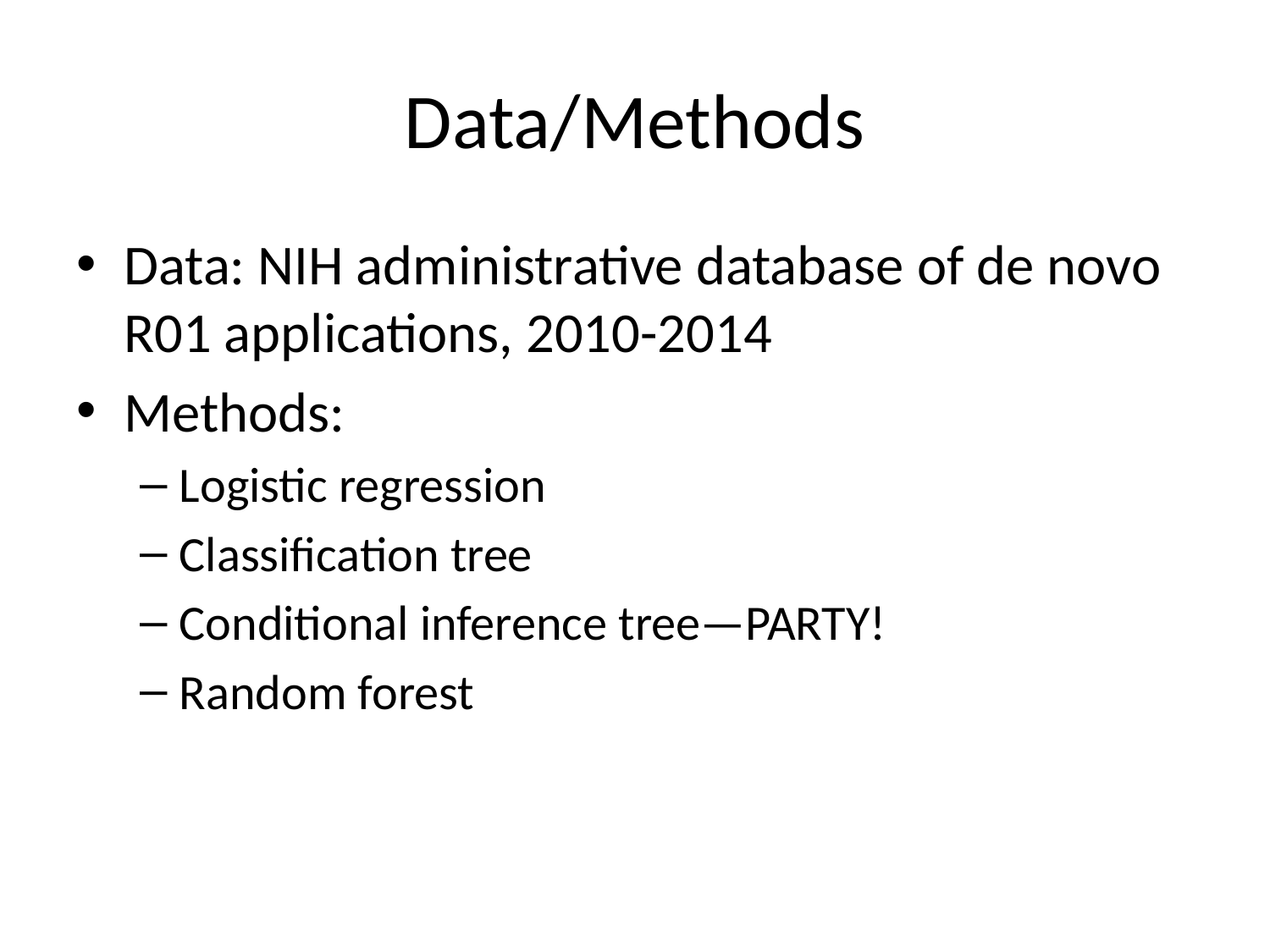

# Data/Methods
Data: NIH administrative database of de novo R01 applications, 2010-2014
Methods:
Logistic regression
Classification tree
Conditional inference tree—PARTY!
Random forest